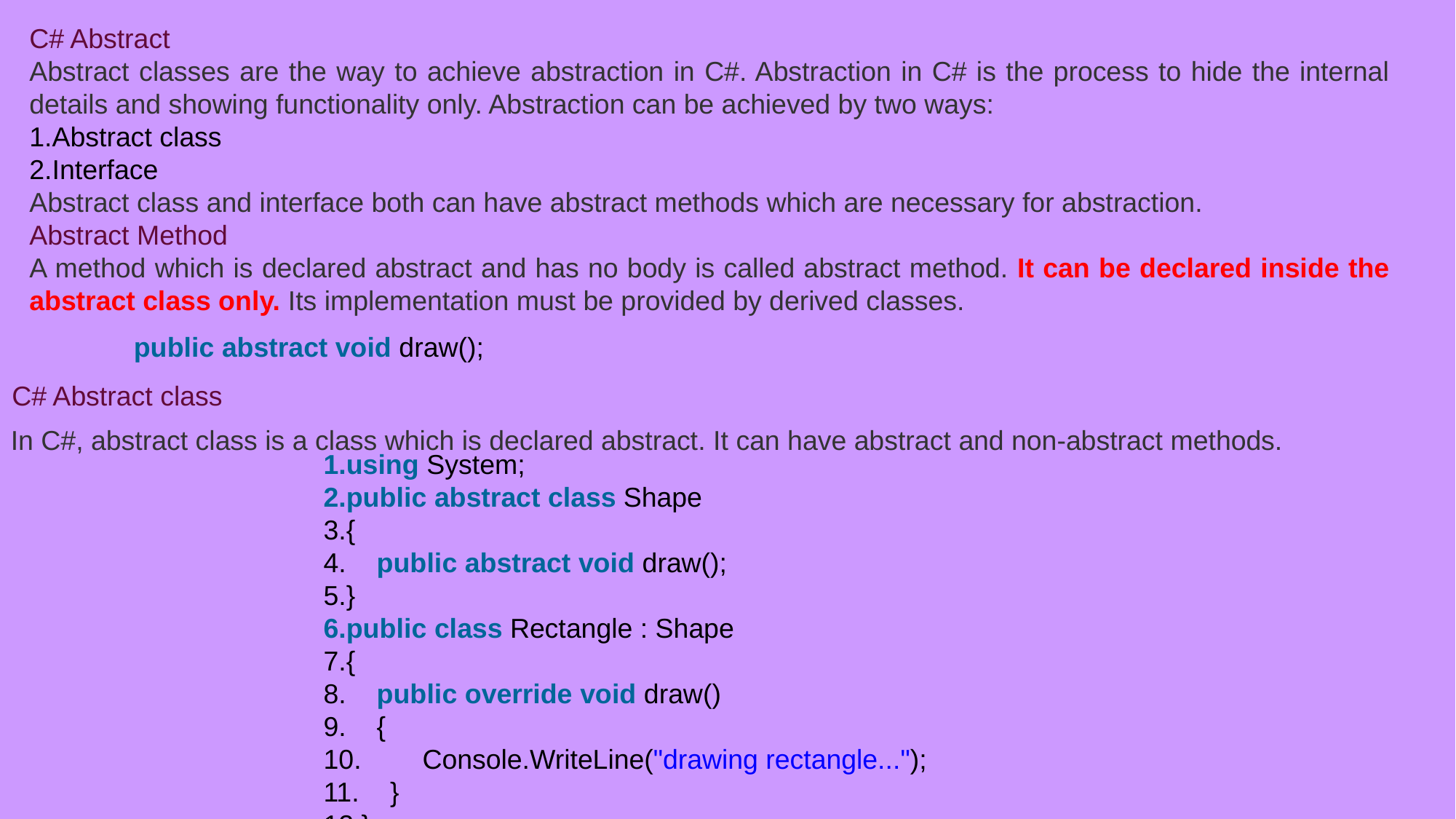

C# Abstract
Abstract classes are the way to achieve abstraction in C#. Abstraction in C# is the process to hide the internal details and showing functionality only. Abstraction can be achieved by two ways:
Abstract class
Interface
Abstract class and interface both can have abstract methods which are necessary for abstraction.
Abstract Method
A method which is declared abstract and has no body is called abstract method. It can be declared inside the abstract class only. Its implementation must be provided by derived classes.
public abstract void draw();

C# Abstract class
In C#, abstract class is a class which is declared abstract. It can have abstract and non-abstract methods.
using System;
public abstract class Shape
{
    public abstract void draw();
}
public class Rectangle : Shape
{
    public override void draw()
    {
        Console.WriteLine("drawing rectangle...");
    }
}